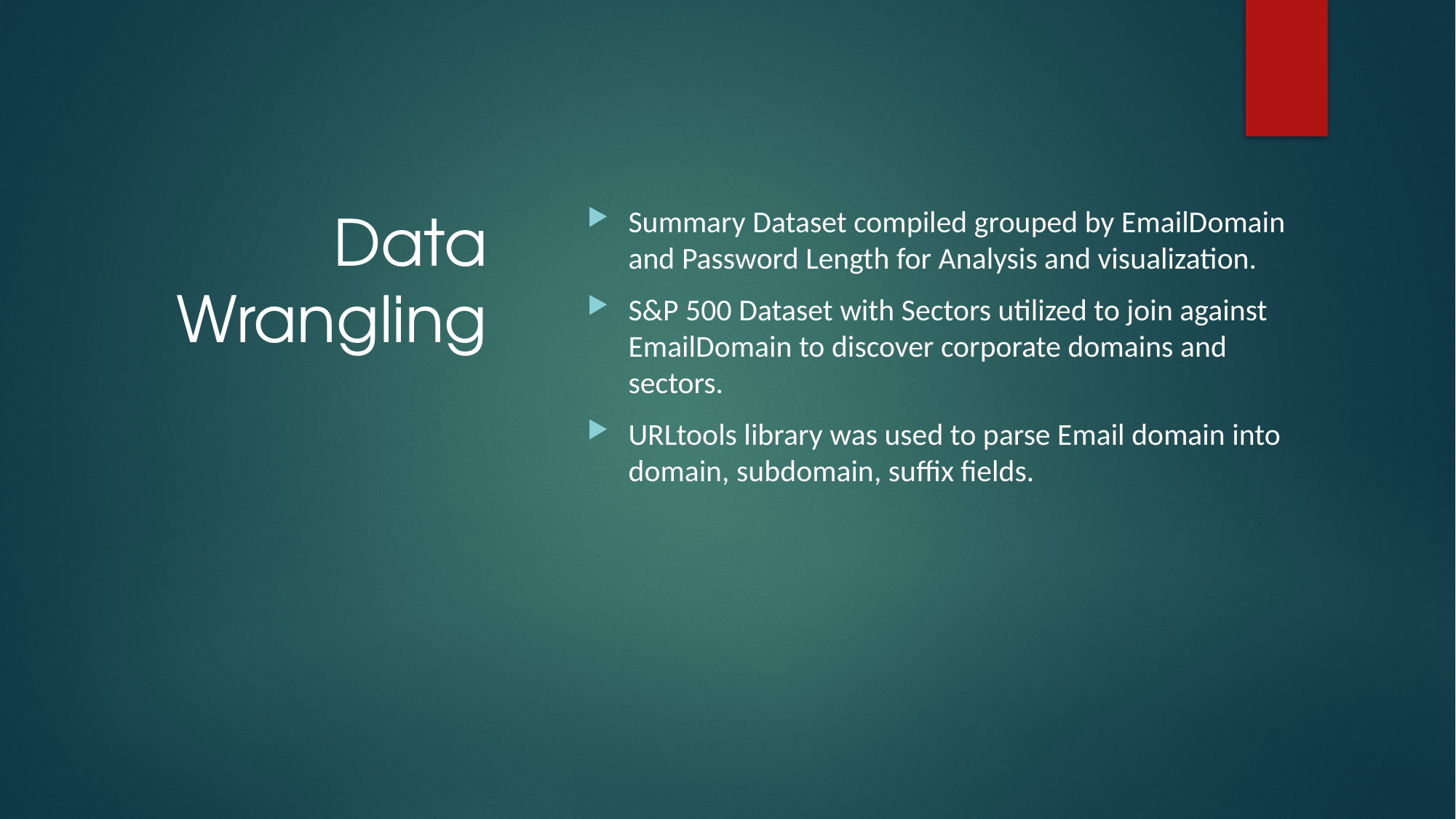

# Data Wrangling
Summary Dataset compiled grouped by EmailDomain and Password Length for Analysis and visualization.
S&P 500 Dataset with Sectors utilized to join against EmailDomain to discover corporate domains and sectors.
URLtools library was used to parse Email domain into domain, subdomain, suffix fields.